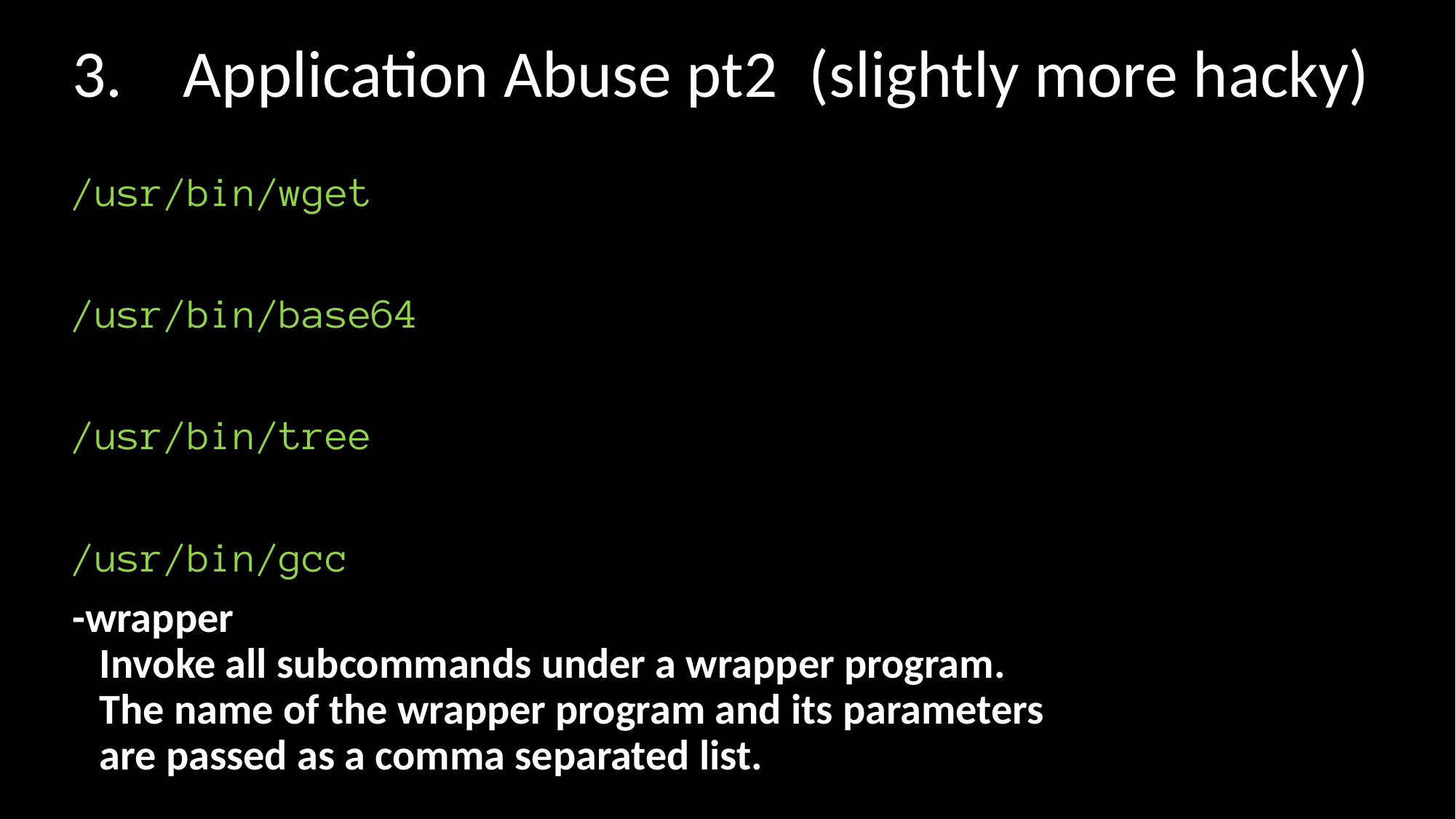

# 3.    Application Abuse pt2  (slightly more hacky)
/usr/bin/wget

/usr/bin/base64

/usr/bin/tree

/usr/bin/gcc
-wrapper
Invoke all subcommands under a wrapper program.
The name of the wrapper program and its parameters
are passed as a comma separated list.